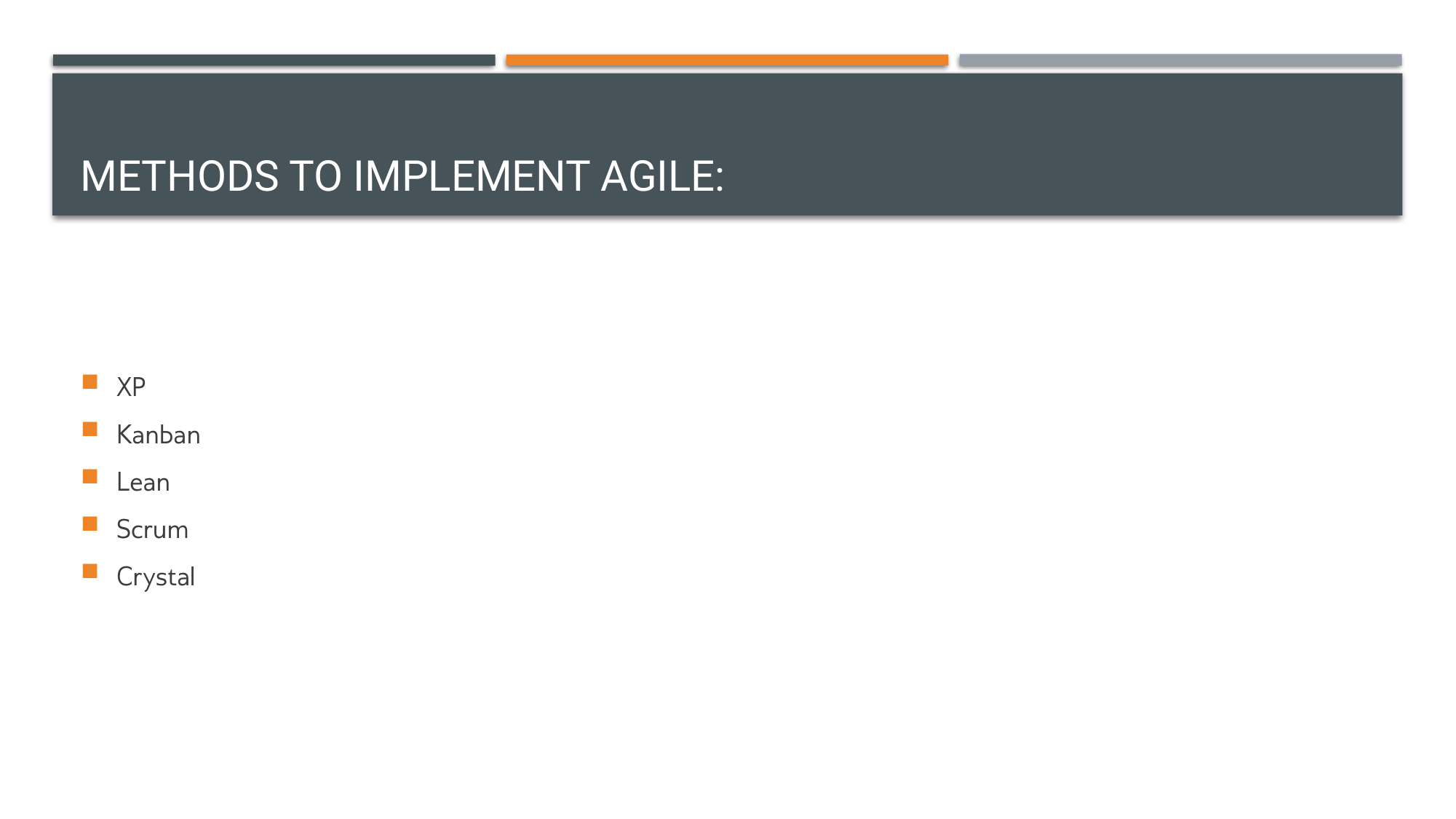

# methods to implement agile:
XP
Kanban
Lean
Scrum
Crystal